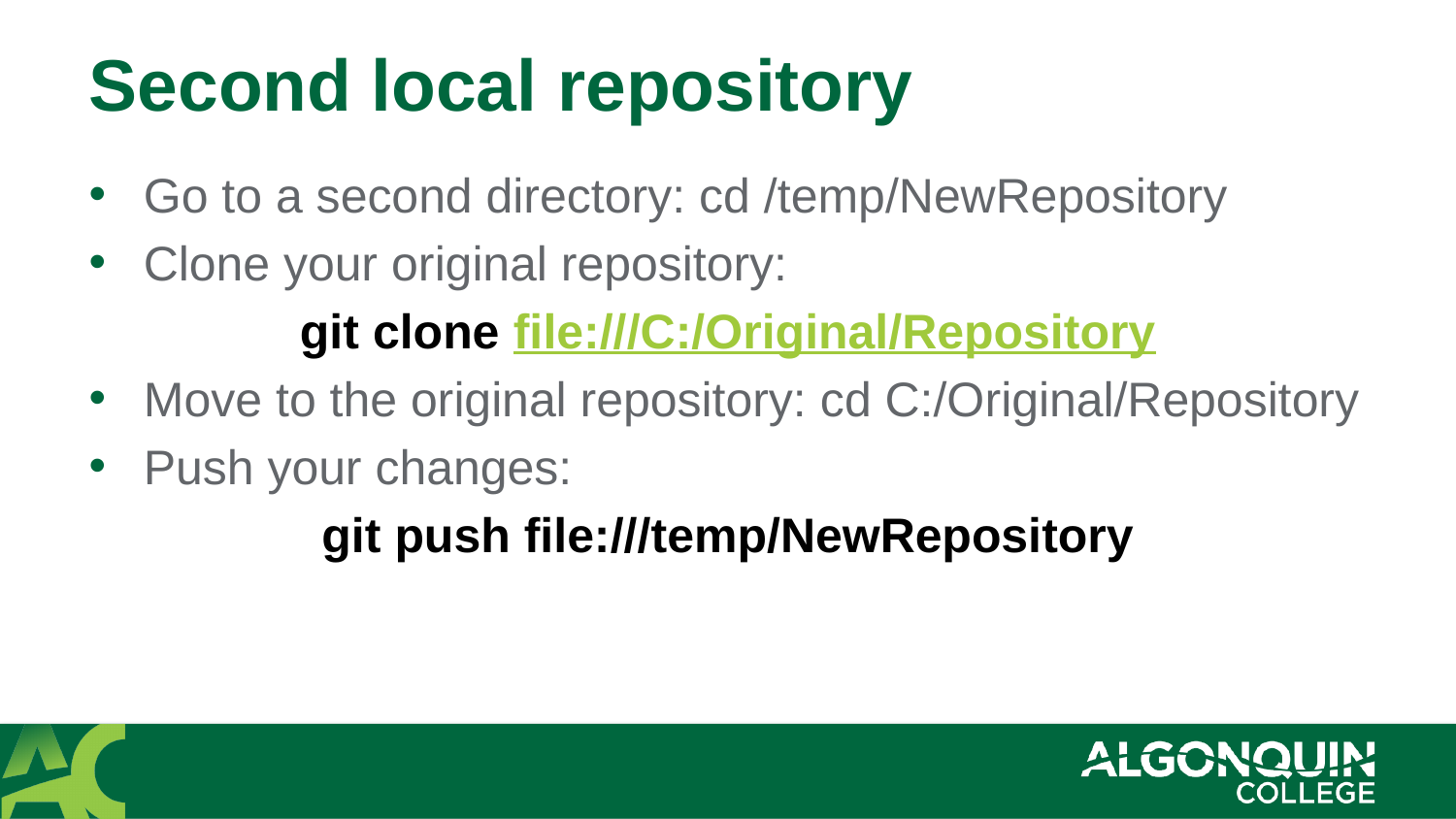

# Second local repository
Go to a second directory: cd /temp/NewRepository
Clone your original repository:
git clone file:///C:/Original/Repository
Move to the original repository: cd C:/Original/Repository
Push your changes:
git push file:///temp/NewRepository